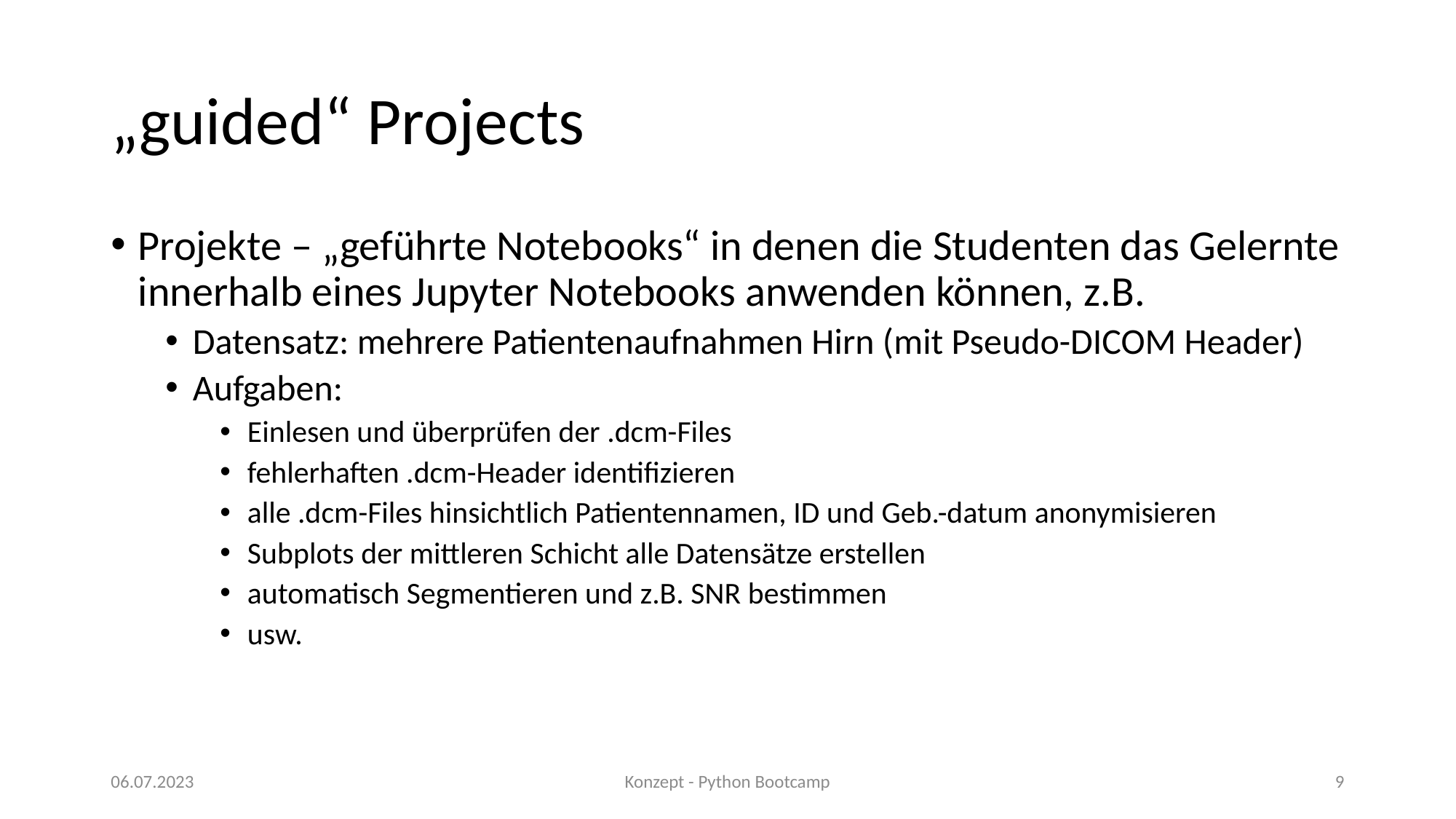

# „guided“ Projects
Projekte – „geführte Notebooks“ in denen die Studenten das Gelernte innerhalb eines Jupyter Notebooks anwenden können, z.B.
Datensatz: mehrere Patientenaufnahmen Hirn (mit Pseudo-DICOM Header)
Aufgaben:
Einlesen und überprüfen der .dcm-Files
fehlerhaften .dcm-Header identifizieren
alle .dcm-Files hinsichtlich Patientennamen, ID und Geb.-datum anonymisieren
Subplots der mittleren Schicht alle Datensätze erstellen
automatisch Segmentieren und z.B. SNR bestimmen
usw.

06.07.2023
Konzept - Python Bootcamp
9